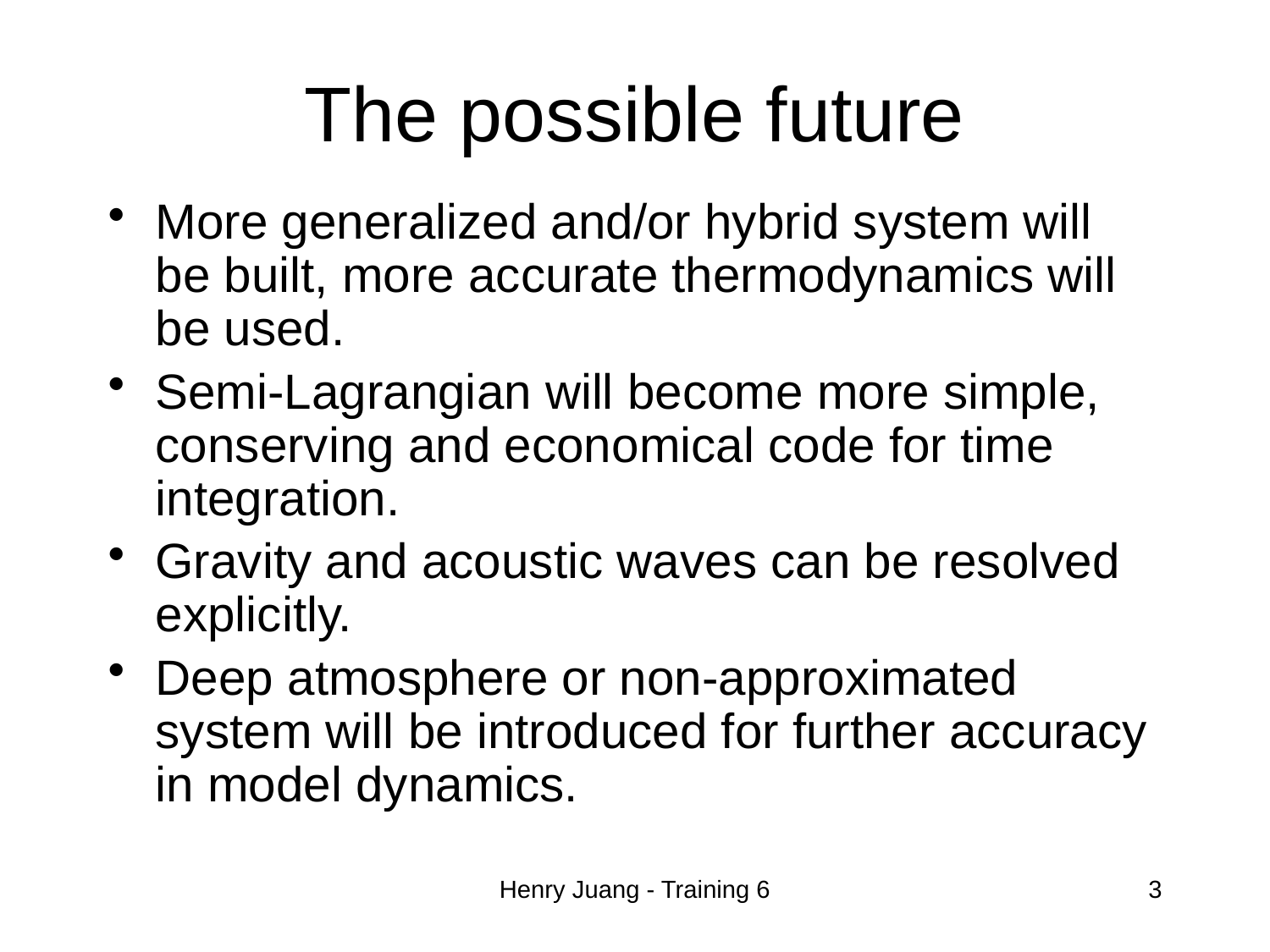

# The possible future
More generalized and/or hybrid system will be built, more accurate thermodynamics will be used.
Semi-Lagrangian will become more simple, conserving and economical code for time integration.
Gravity and acoustic waves can be resolved explicitly.
Deep atmosphere or non-approximated system will be introduced for further accuracy in model dynamics.
Henry Juang - Training 6
3